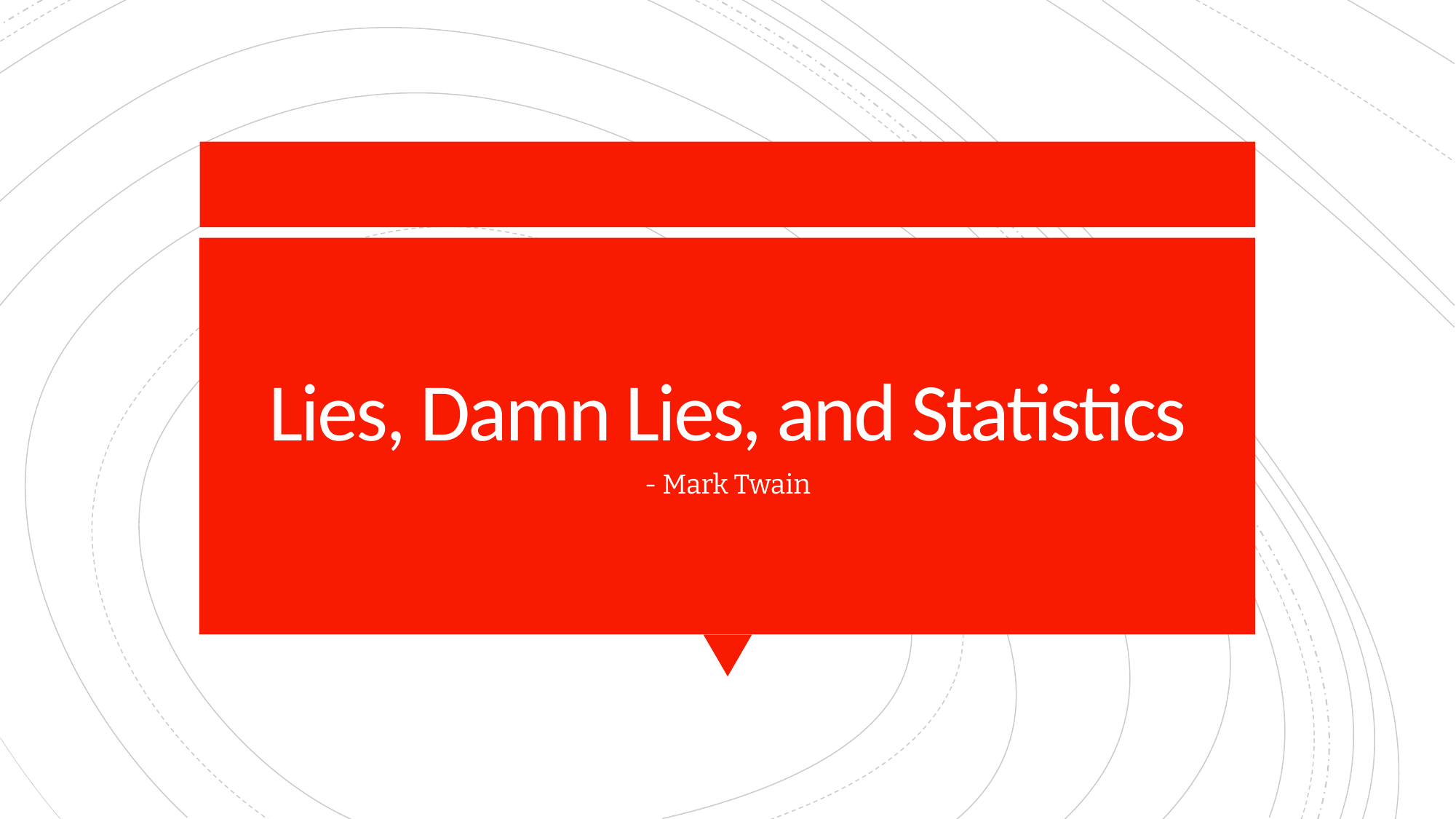

# Lies, Damn Lies, and Statistics
- Mark Twain